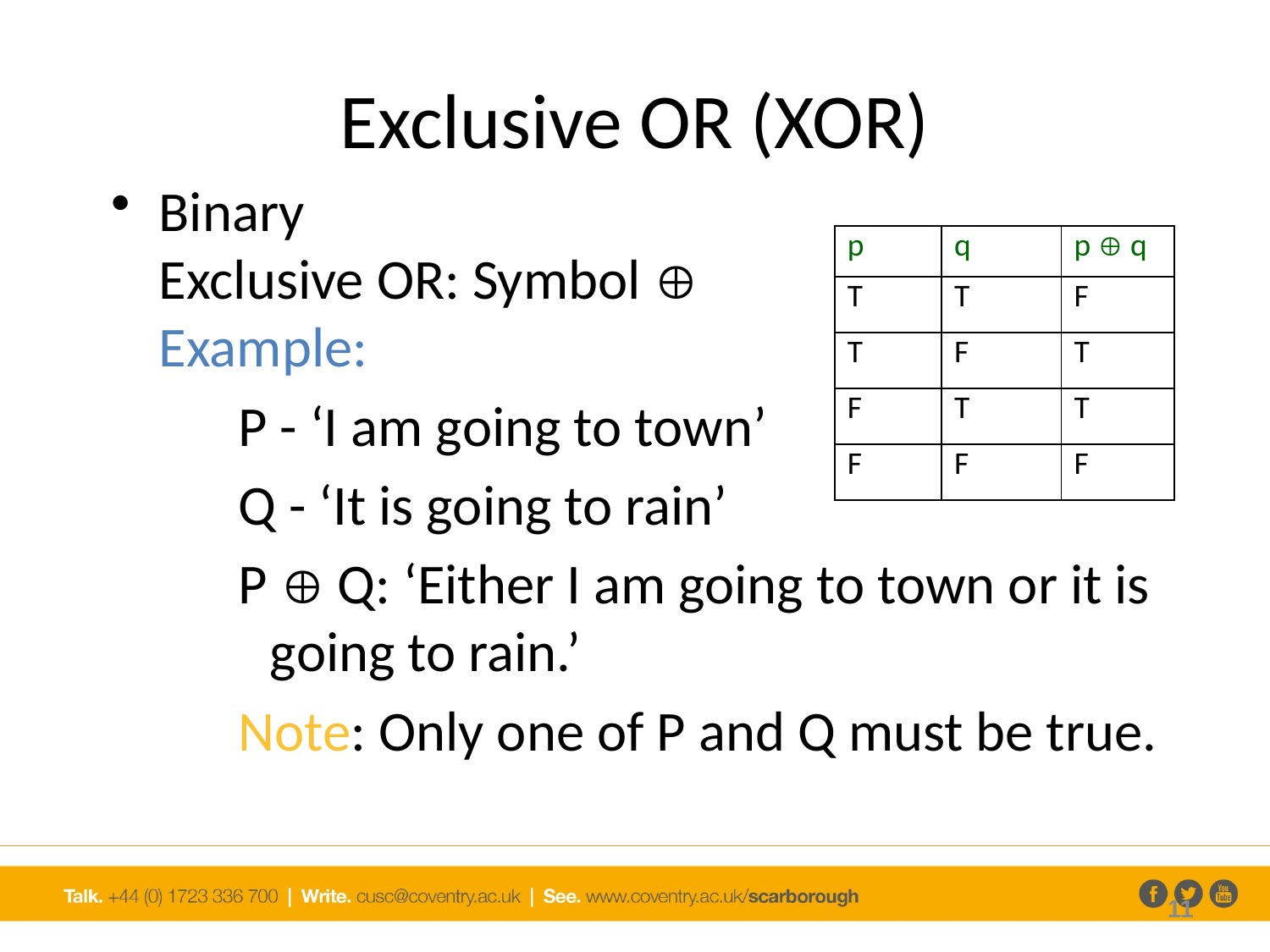

# Exclusive OR (XOR)
Binary
Exclusive OR: Symbol ⊕
Example:
P - ‘I am going to town’
Q - ‘It is going to rain’
P ⊕ Q: ‘Either I am going to town or it is going to rain.’
Note: Only one of P and Q must be true.

| p | q | p ⊕ q |
| --- | --- | --- |
| T | T | F |
| T | F | T |
| F | T | T |
| F | F | F |
11